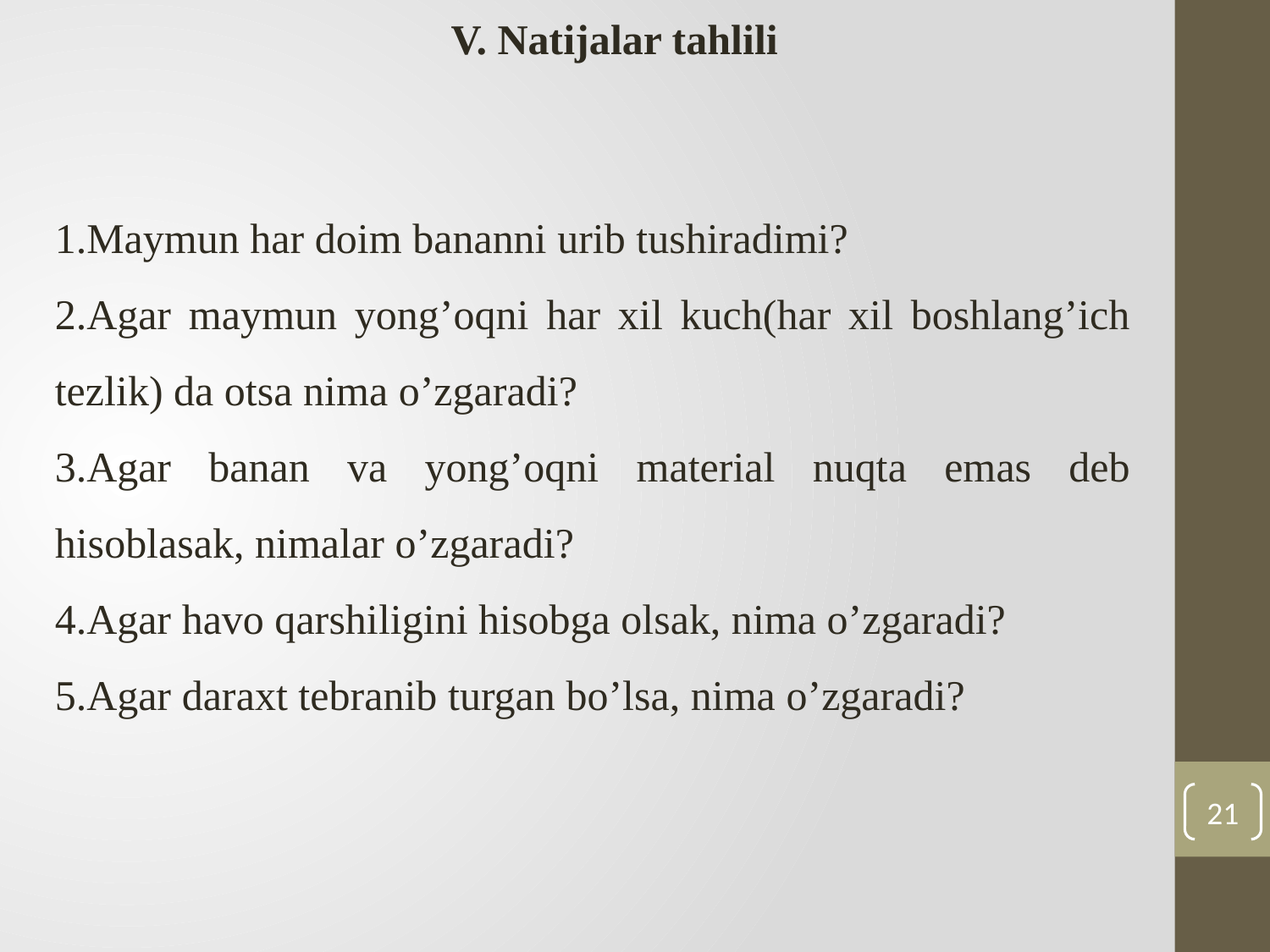

V. Natijalar tahlili
1.Maymun har doim bananni urib tushiradimi?
2.Agar maymun yong’oqni har xil kuch(har xil boshlang’ich tezlik) da otsa nima o’zgaradi?
3.Agar banan va yong’oqni material nuqta emas deb hisoblasak, nimalar o’zgaradi?
4.Agar havo qarshiligini hisobga olsak, nima o’zgaradi?
5.Agar daraxt tebranib turgan bo’lsa, nima o’zgaradi?
21